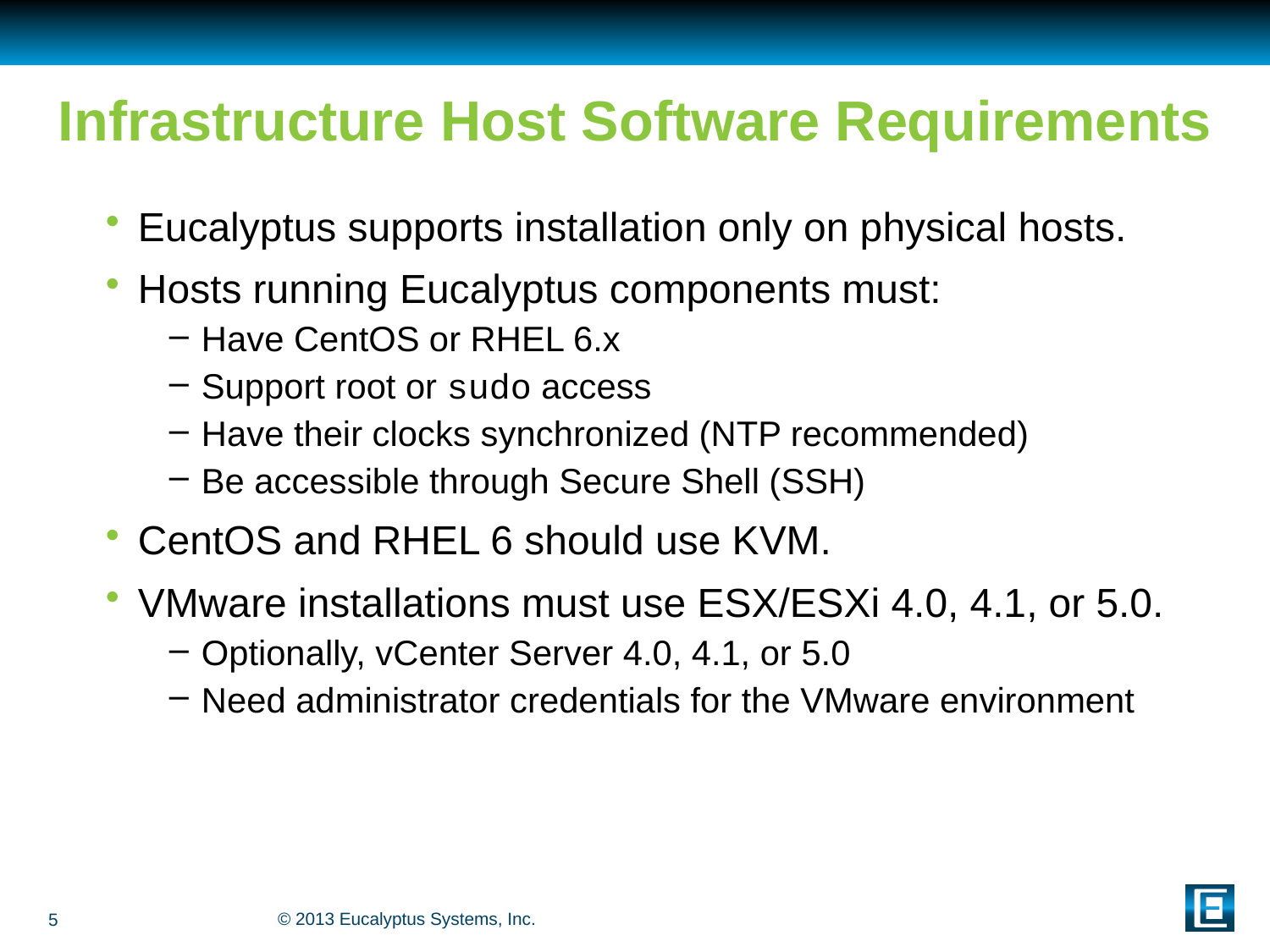

# Infrastructure Host Software Requirements
Eucalyptus supports installation only on physical hosts.
Hosts running Eucalyptus components must:
Have CentOS or RHEL 6.x
Support root or sudo access
Have their clocks synchronized (NTP recommended)
Be accessible through Secure Shell (SSH)
CentOS and RHEL 6 should use KVM.
VMware installations must use ESX/ESXi 4.0, 4.1, or 5.0.
Optionally, vCenter Server 4.0, 4.1, or 5.0
Need administrator credentials for the VMware environment

5